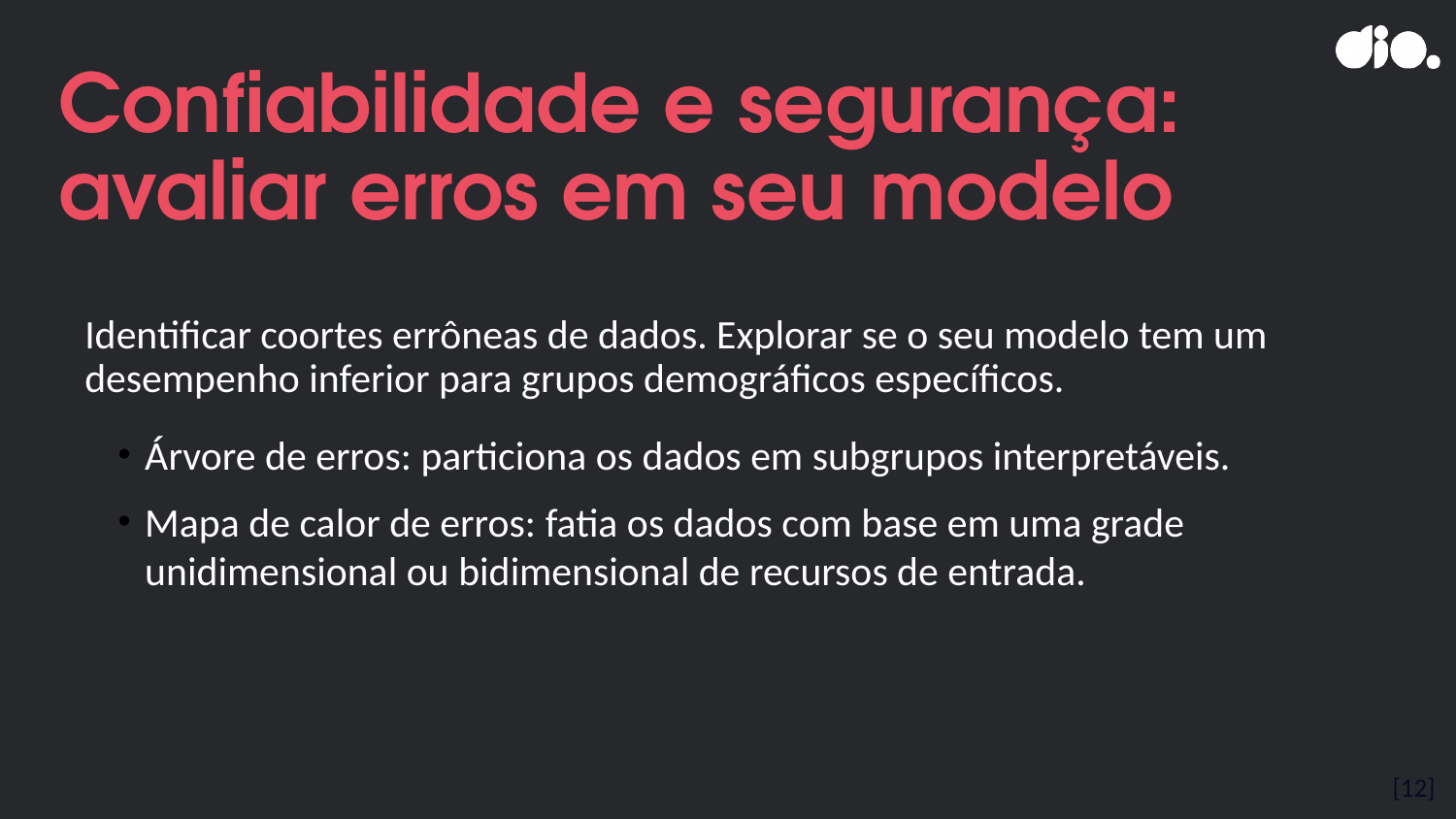

# Confiabilidade e segurança: avaliar erros em seu modelo
Identificar coortes errôneas de dados. Explorar se o seu modelo tem um desempenho inferior para grupos demográficos específicos.
Árvore de erros: particiona os dados em subgrupos interpretáveis.
Mapa de calor de erros: fatia os dados com base em uma grade unidimensional ou bidimensional de recursos de entrada.
[12]